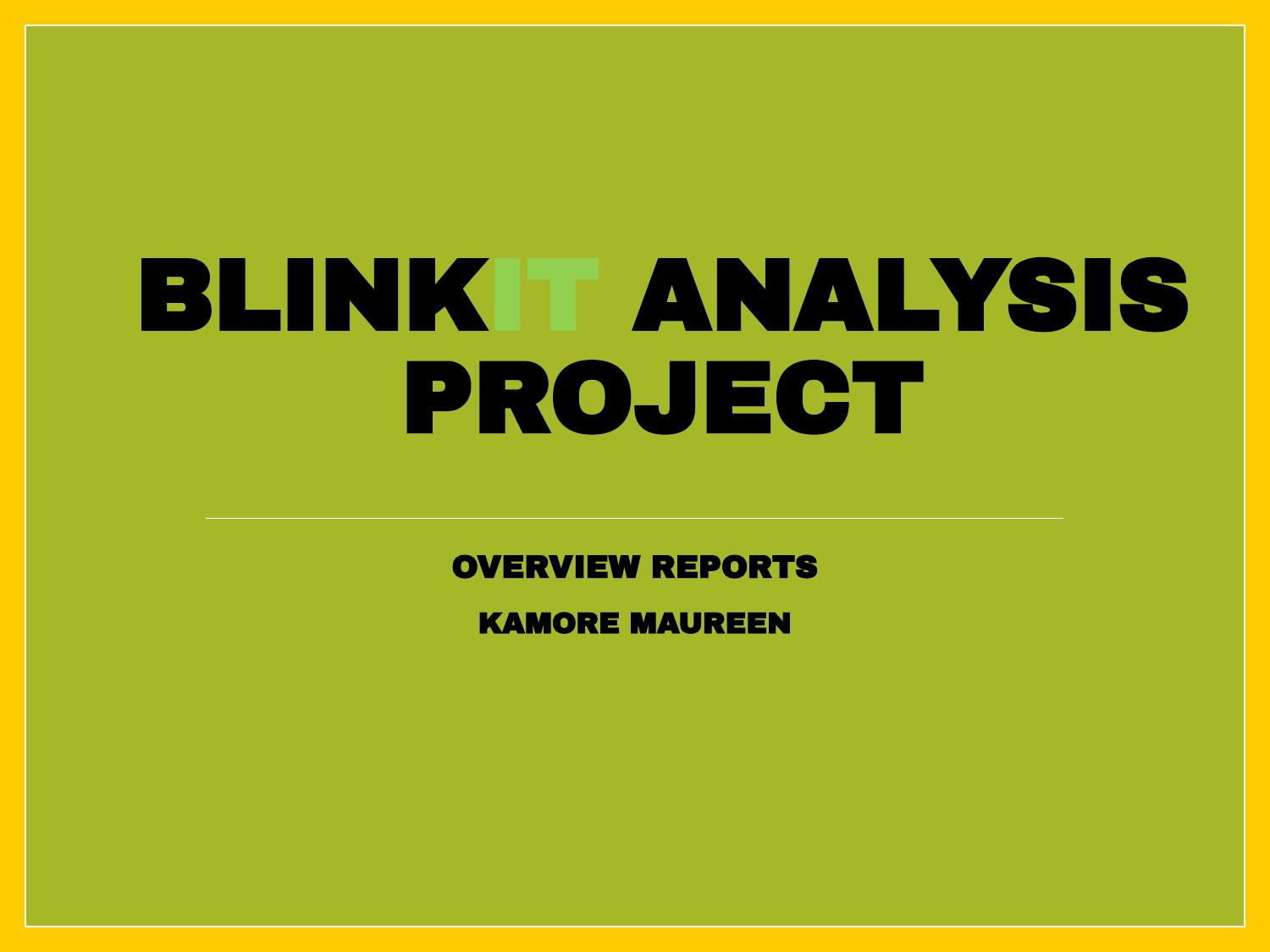

# BLINKIT ANALYSIS PROJECT
OVERVIEW REPORTS
KAMORE MAUREEN